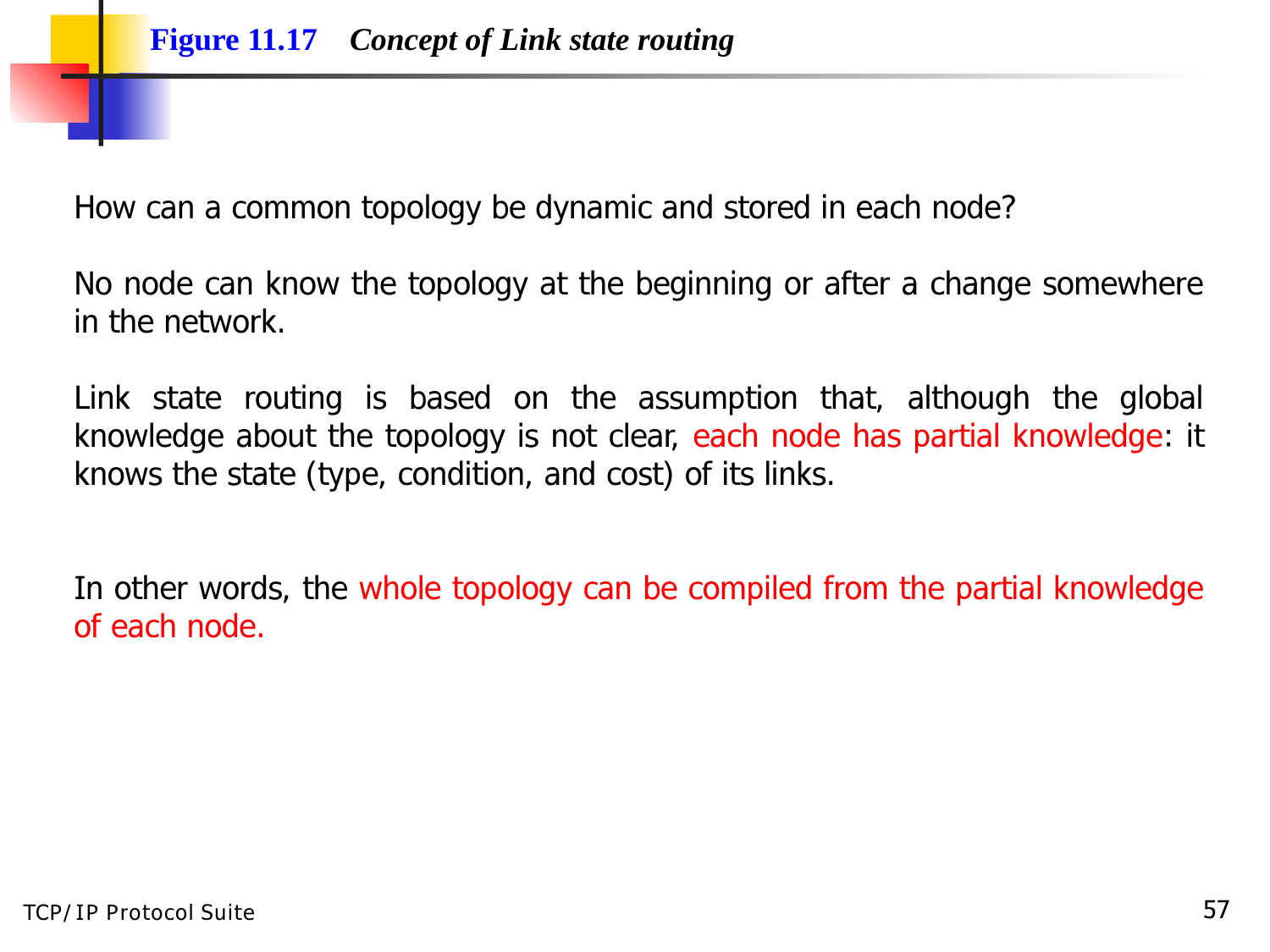

Figure 11.17    Concept of Link state routing

How can a common topology be dynamic and stored in each node?

No node can know the topology at the beginning or after a change somewhere in the network.

Link state routing is based on the assumption that, although the global knowledge about the topology is not clear, each node has partial knowledge: it knows the state (type, condition, and cost) of its links.

In other words, the whole topology can be compiled from the partial knowledge of each node.

57
TCP/IP Protocol Suite